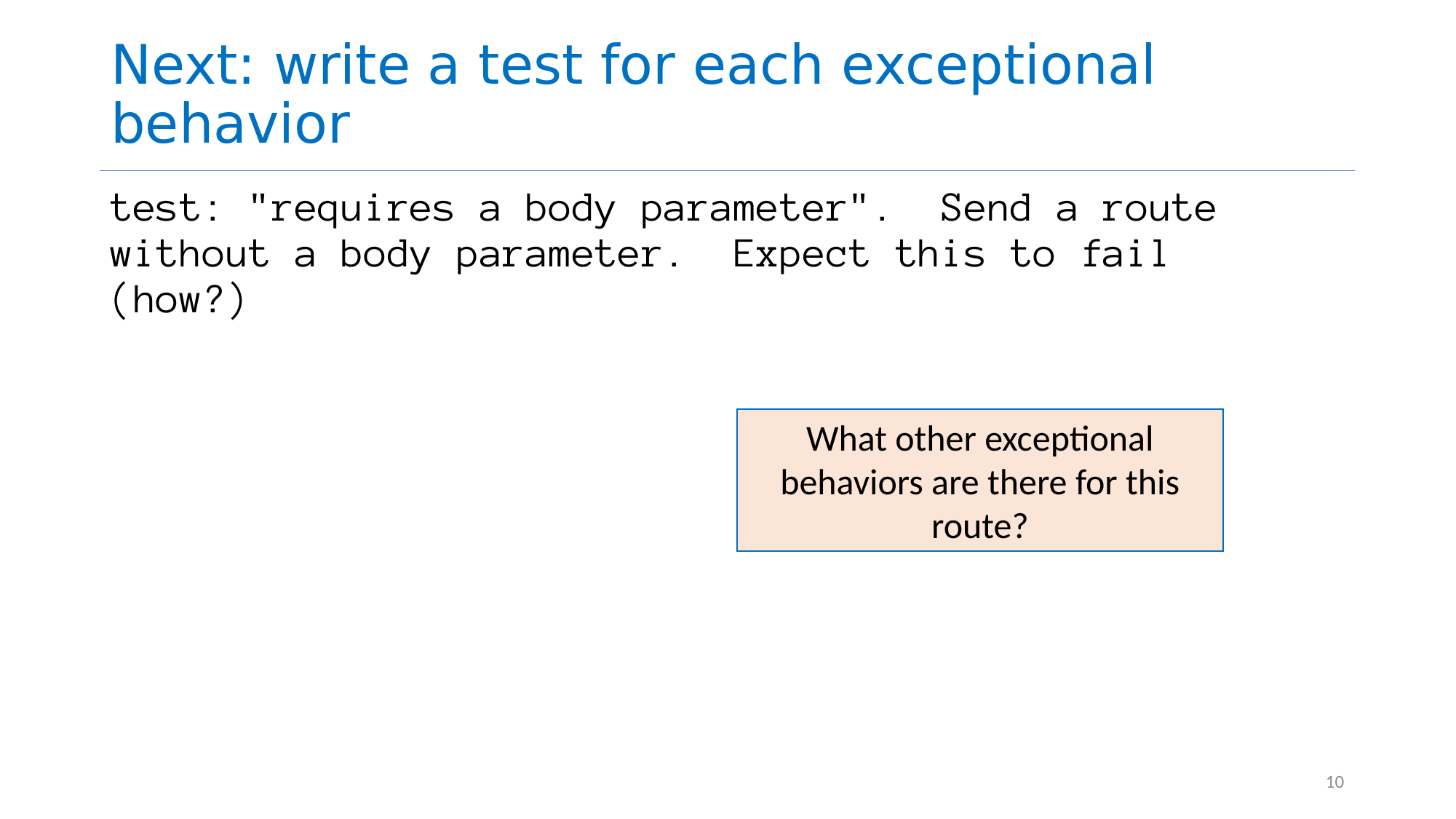

# Next: write a test for each exceptional behavior
test: "requires a body parameter".  Send a route without a body parameter.  Expect this to fail (how?)
What other exceptional behaviors are there for this route?
10